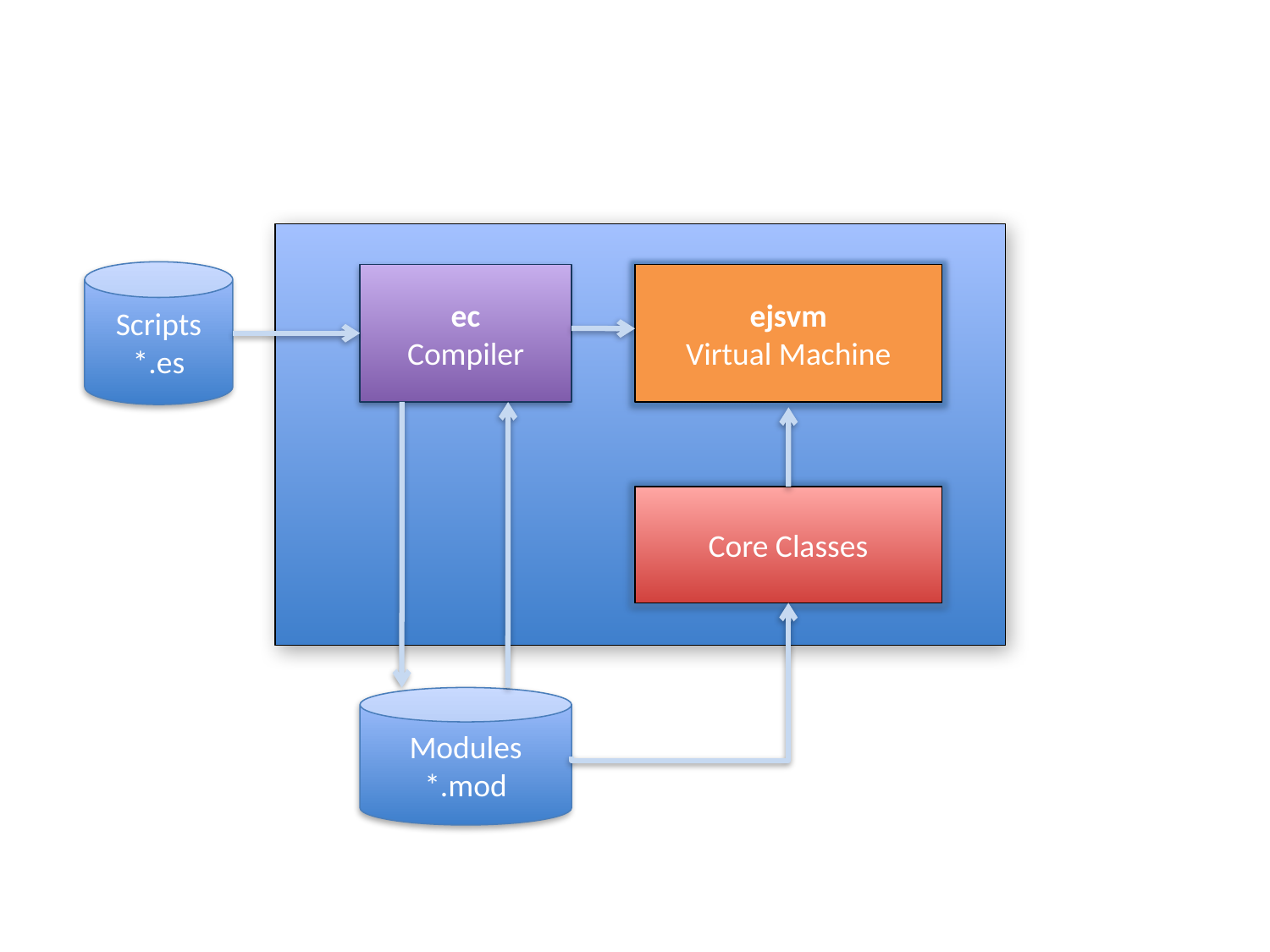

Scripts
*.es
ec
Compiler
ejsvm
Virtual Machine
Core Classes
Modules
*.mod